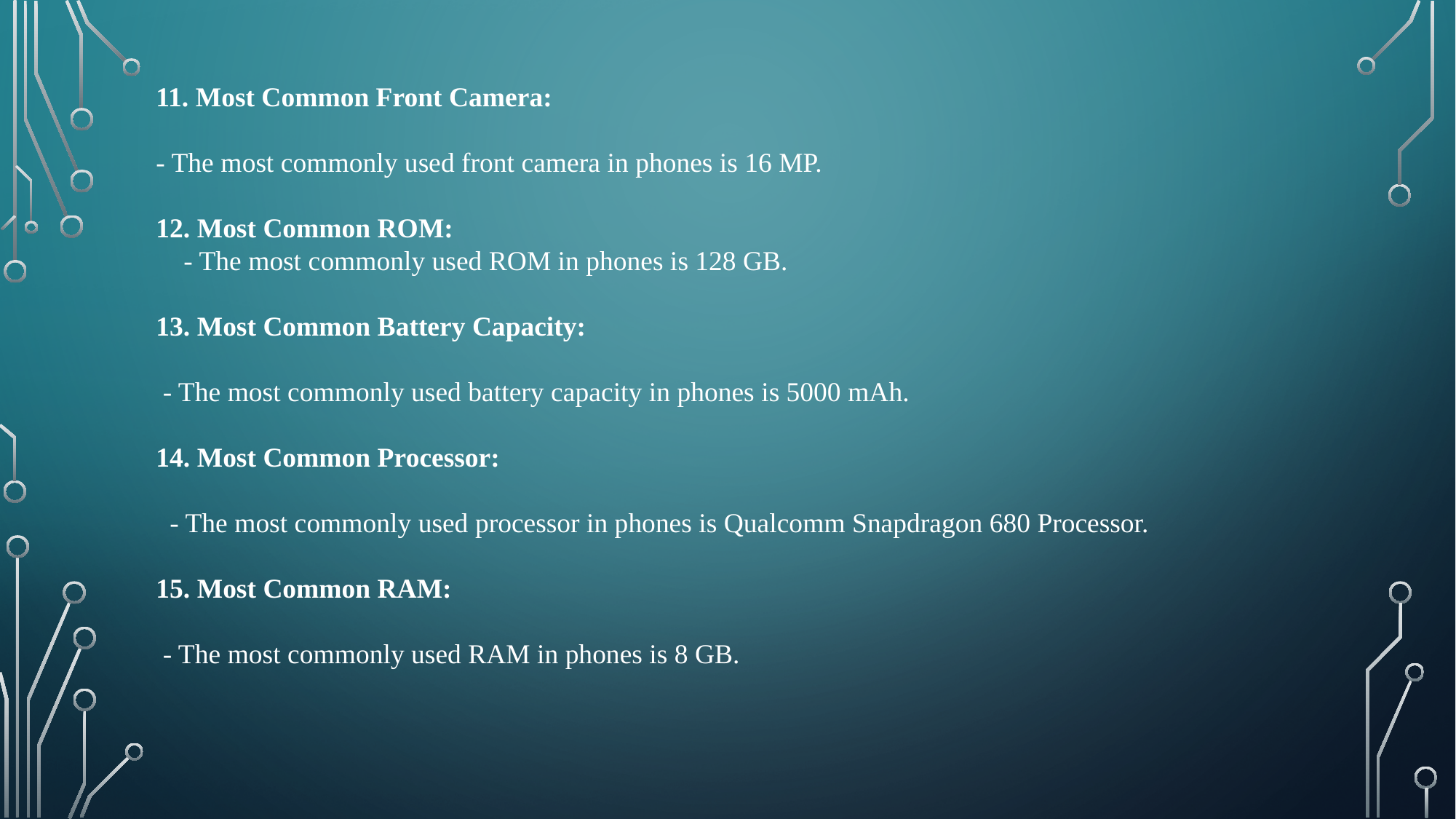

11. Most Common Front Camera:

- The most commonly used front camera in phones is 16 MP.

12. Most Common ROM:
    - The most commonly used ROM in phones is 128 GB.

13. Most Common Battery Capacity:

 - The most commonly used battery capacity in phones is 5000 mAh.

14. Most Common Processor:

  - The most commonly used processor in phones is Qualcomm Snapdragon 680 Processor.

15. Most Common RAM:

 - The most commonly used RAM in phones is 8 GB.